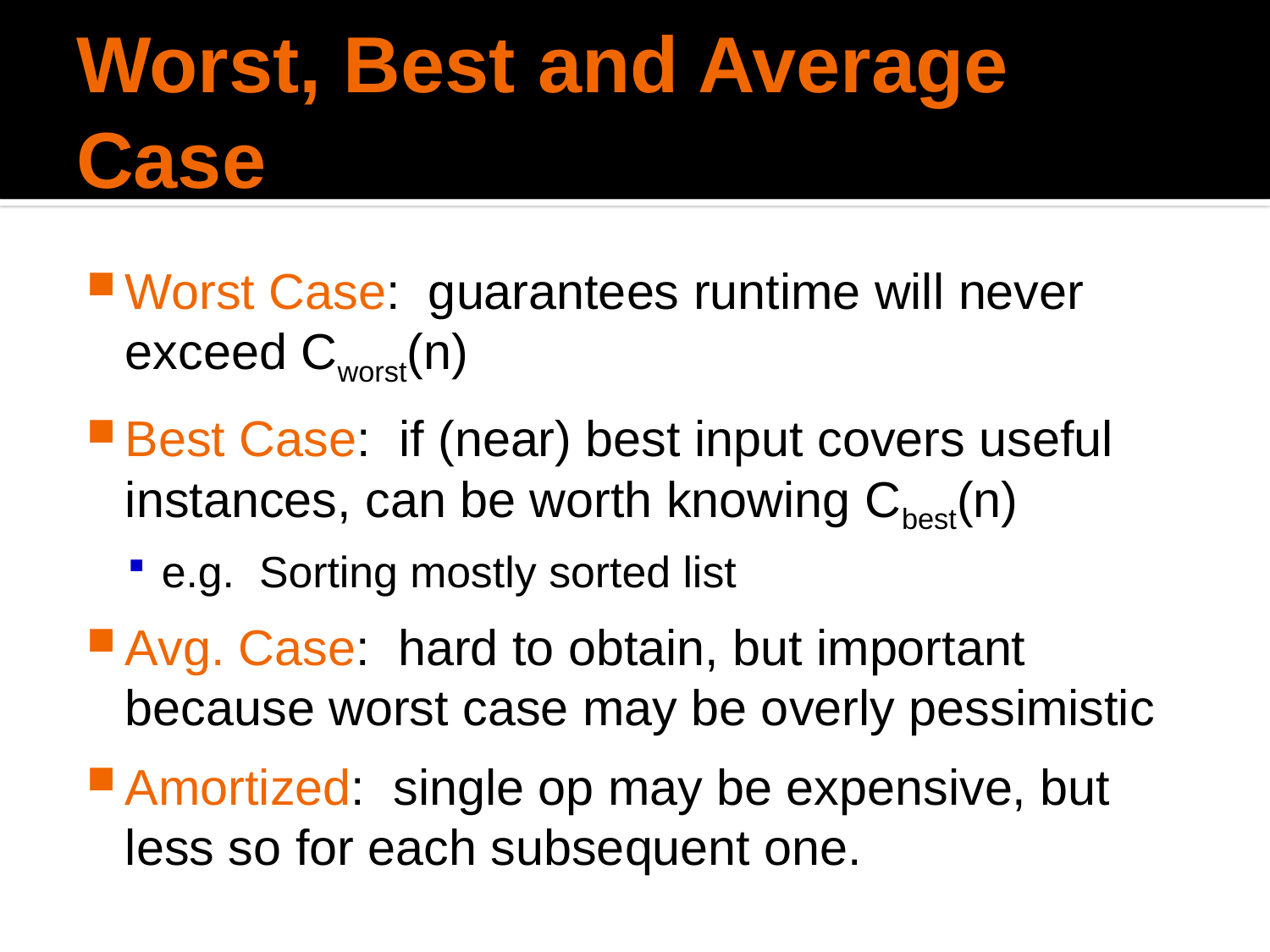

# Worst, Best and Average Case
Worst Case:  guarantees runtime will never exceed Cworst(n)
Best Case:  if (near) best input covers useful instances, can be worth knowing Cbest(n)
e.g.  Sorting mostly sorted list
Avg. Case:  hard to obtain, but important because worst case may be overly pessimistic
Amortized:  single op may be expensive, but less so for each subsequent one.